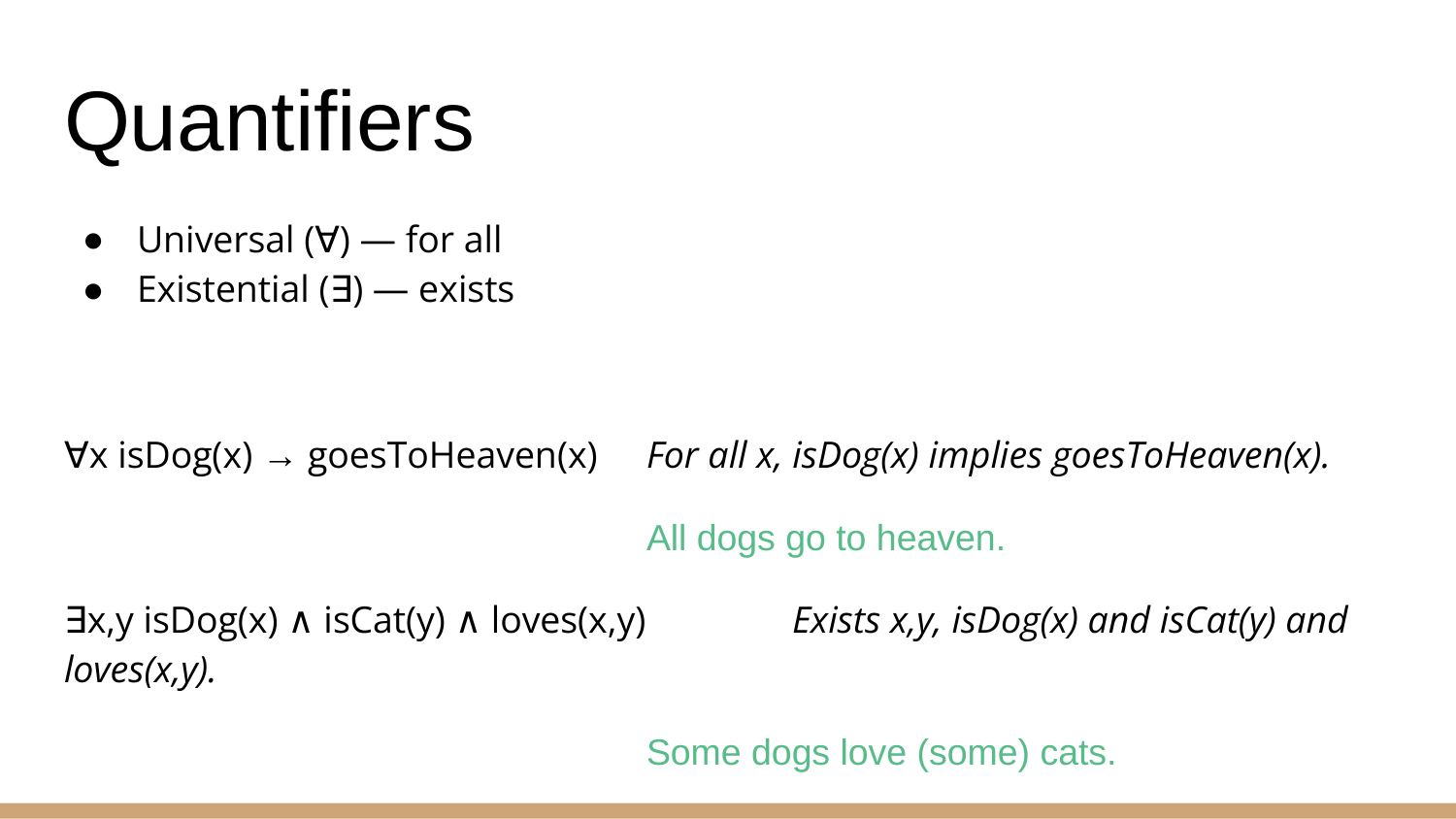

# Quantifiers
Universal (∀) — for all
Existential (∃) — exists

∀x isDog(x) → goesToHeaven(x)	For all x, isDog(x) implies goesToHeaven(x).
All dogs go to heaven.
∃x,y isDog(x) ∧ isCat(y) ∧ loves(x,y)	Exists x,y, isDog(x) and isCat(y) and loves(x,y).
Some dogs love (some) cats.